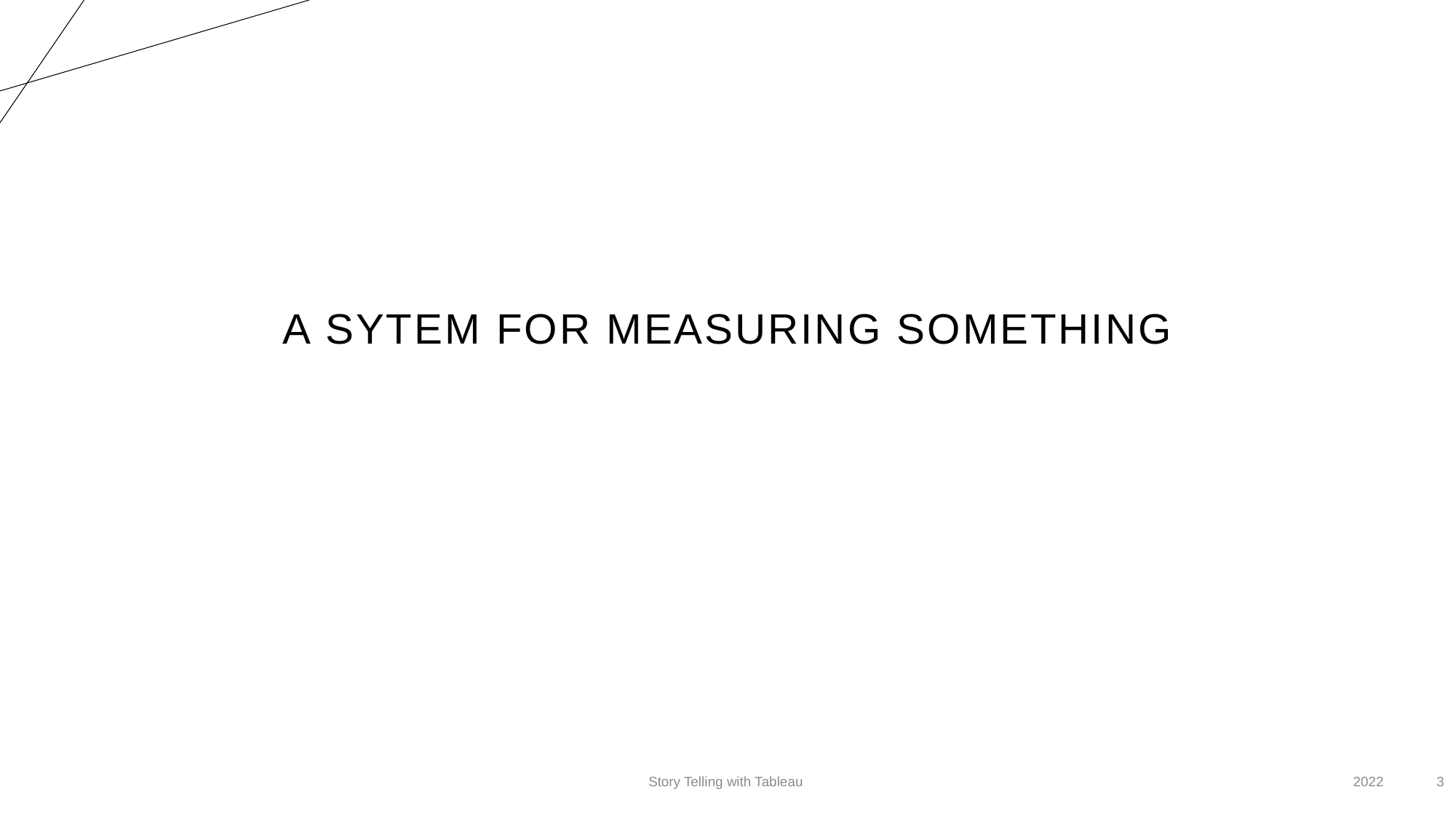

# A SYTEM for MEASURING SOMETHING
Story Telling with Tableau
2022
3